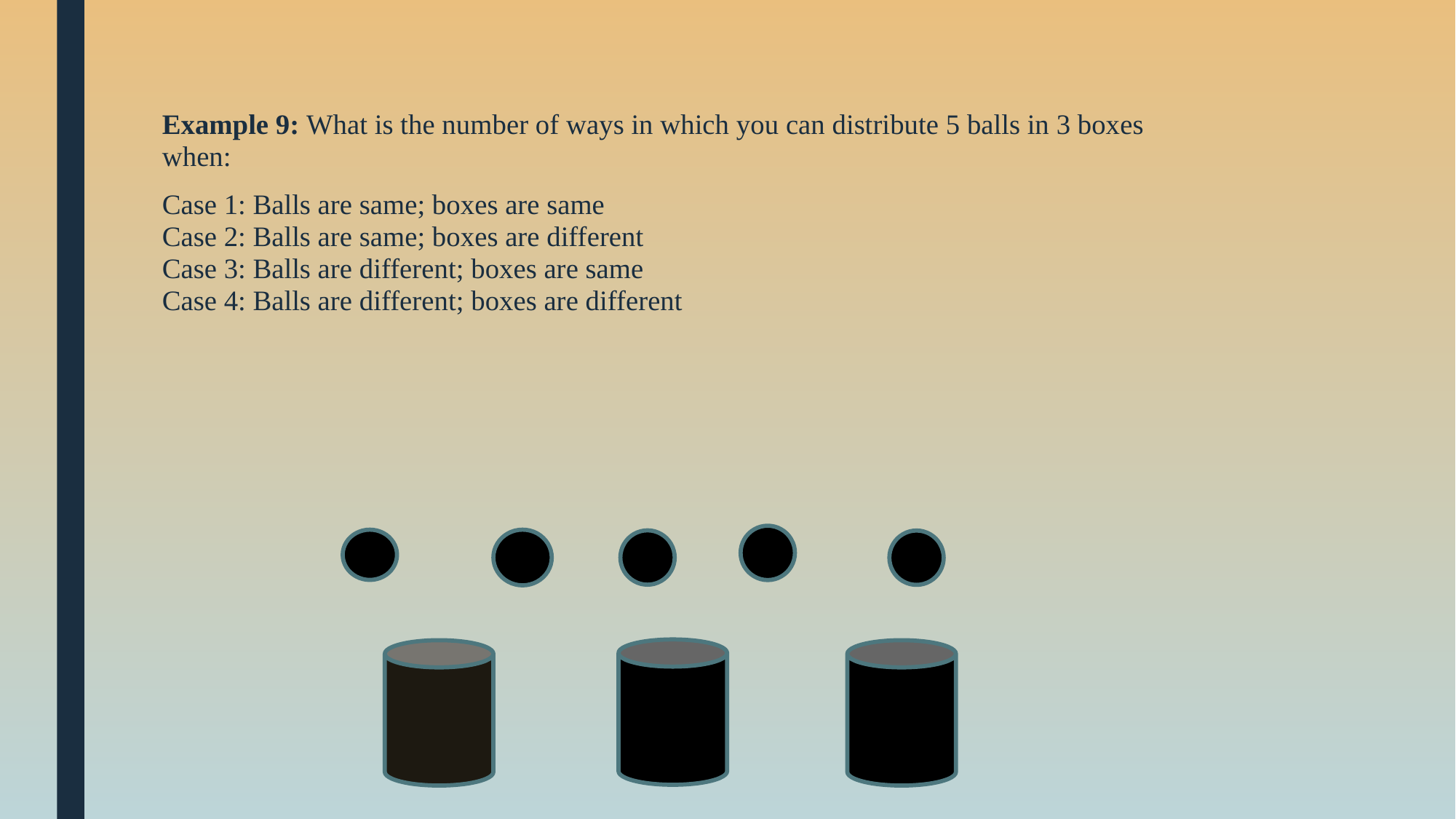

Example 9: What is the number of ways in which you can distribute 5 balls in 3 boxes when:
Case 1: Balls are same; boxes are same
Case 2: Balls are same; boxes are different
Case 3: Balls are different; boxes are same
Case 4: Balls are different; boxes are different